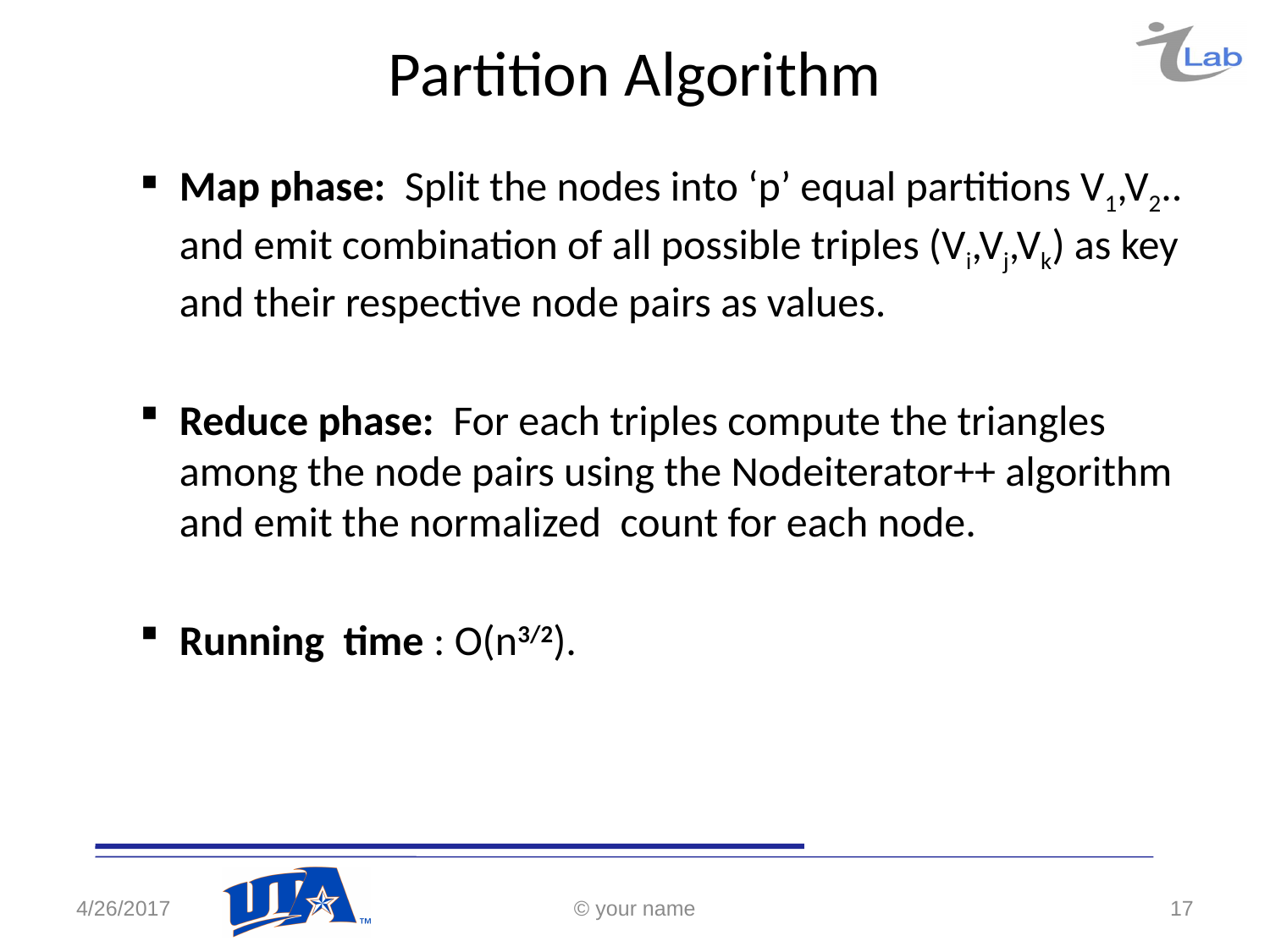

# Partition Algorithm
Map phase:  Split the nodes into ‘p’ equal partitions V1,V2.. and emit combination of all possible triples (Vi,Vj,Vk) as key and their respective node pairs as values.

Reduce phase:  For each triples compute the triangles among the node pairs using the Nodeiterator++ algorithm and emit the normalized  count for each node.

Running  time : O(n3/2).

4/26/2017
© your name
17